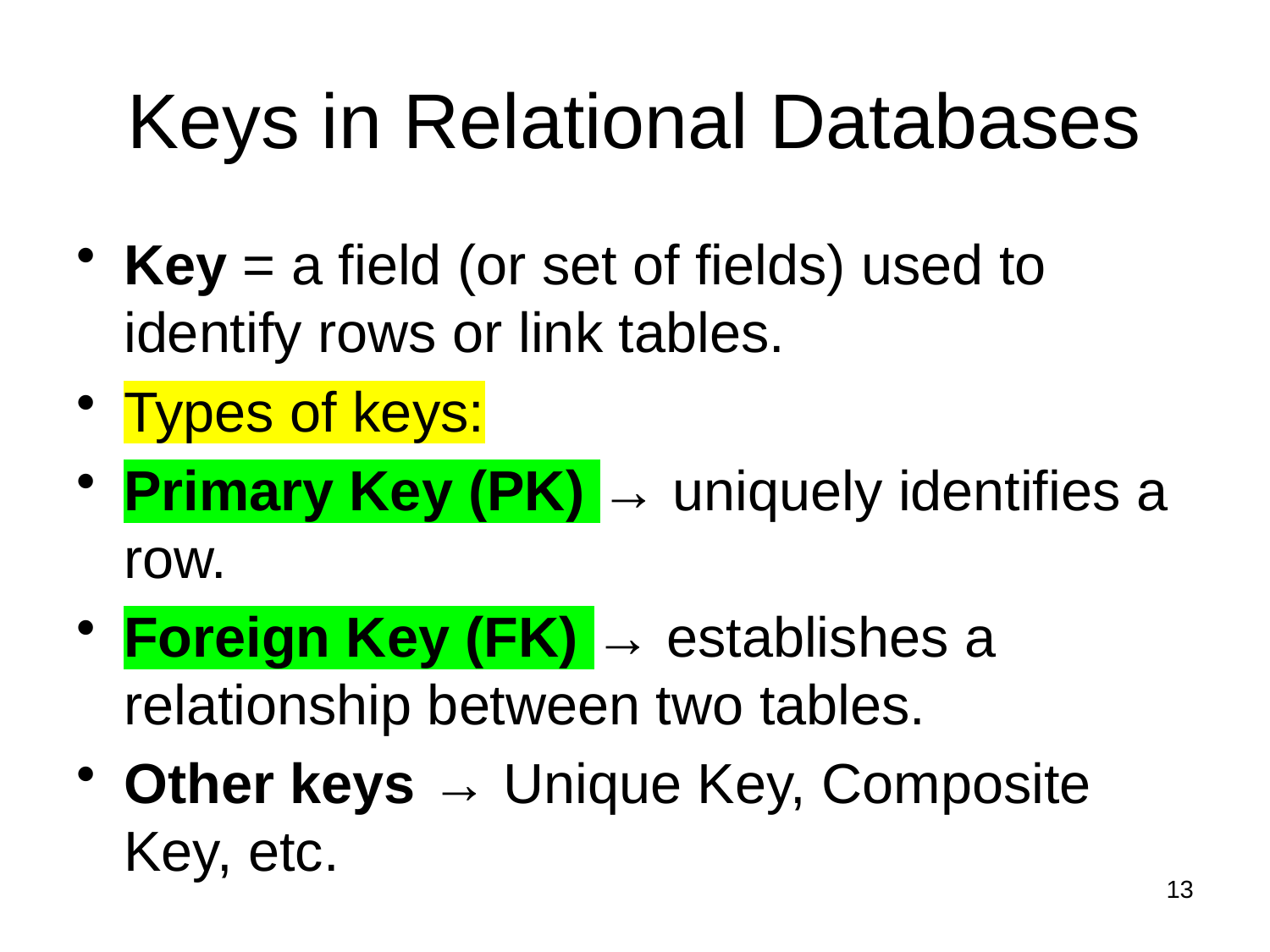

# Keys in Relational Databases
Key = a field (or set of fields) used to identify rows or link tables.
Types of keys:
Primary Key (PK) → uniquely identifies a row.
Foreign Key (FK) → establishes a relationship between two tables.
Other keys → Unique Key, Composite Key, etc.
13